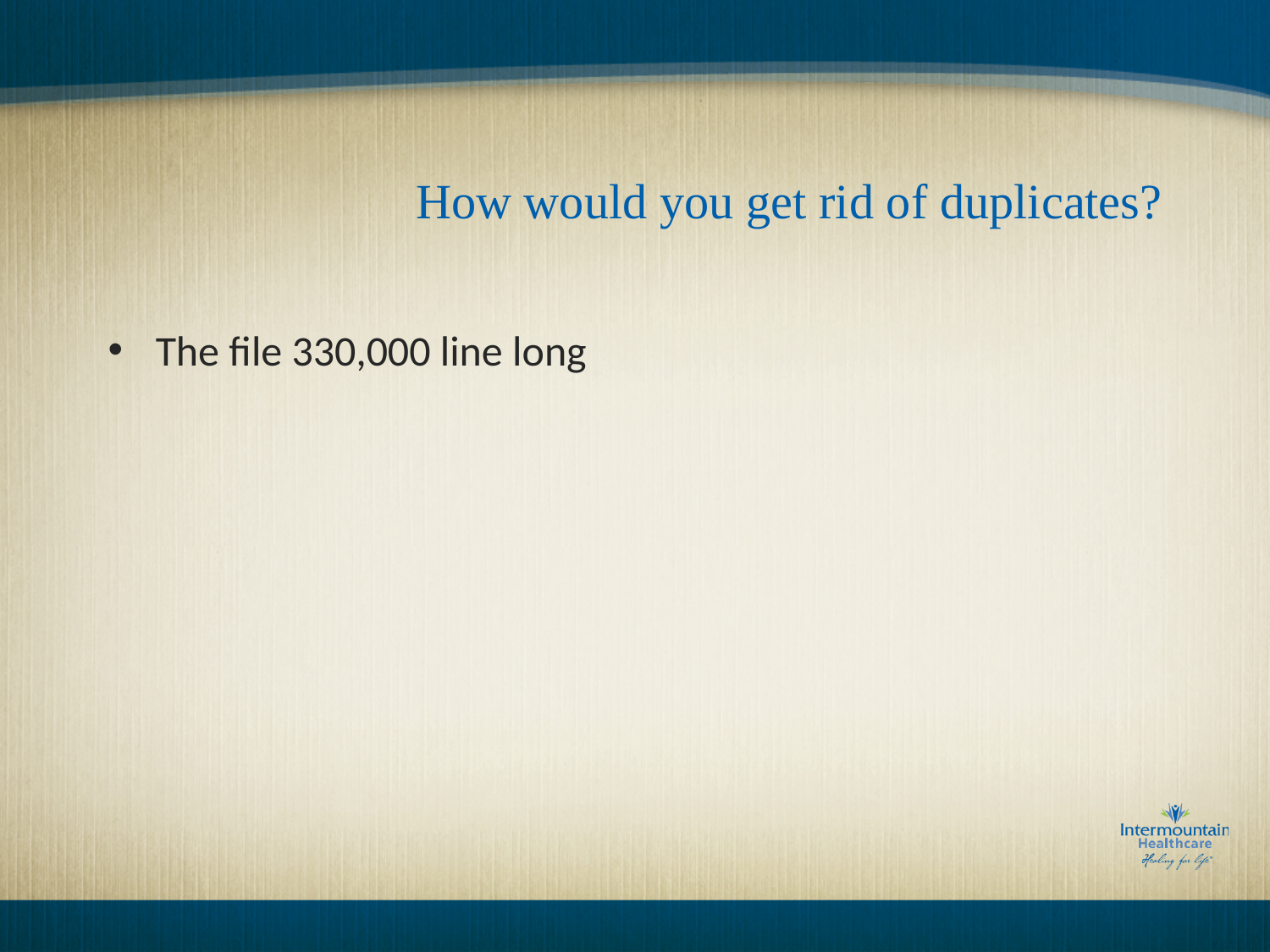

# How would you get rid of duplicates?

The file 330,000 line long